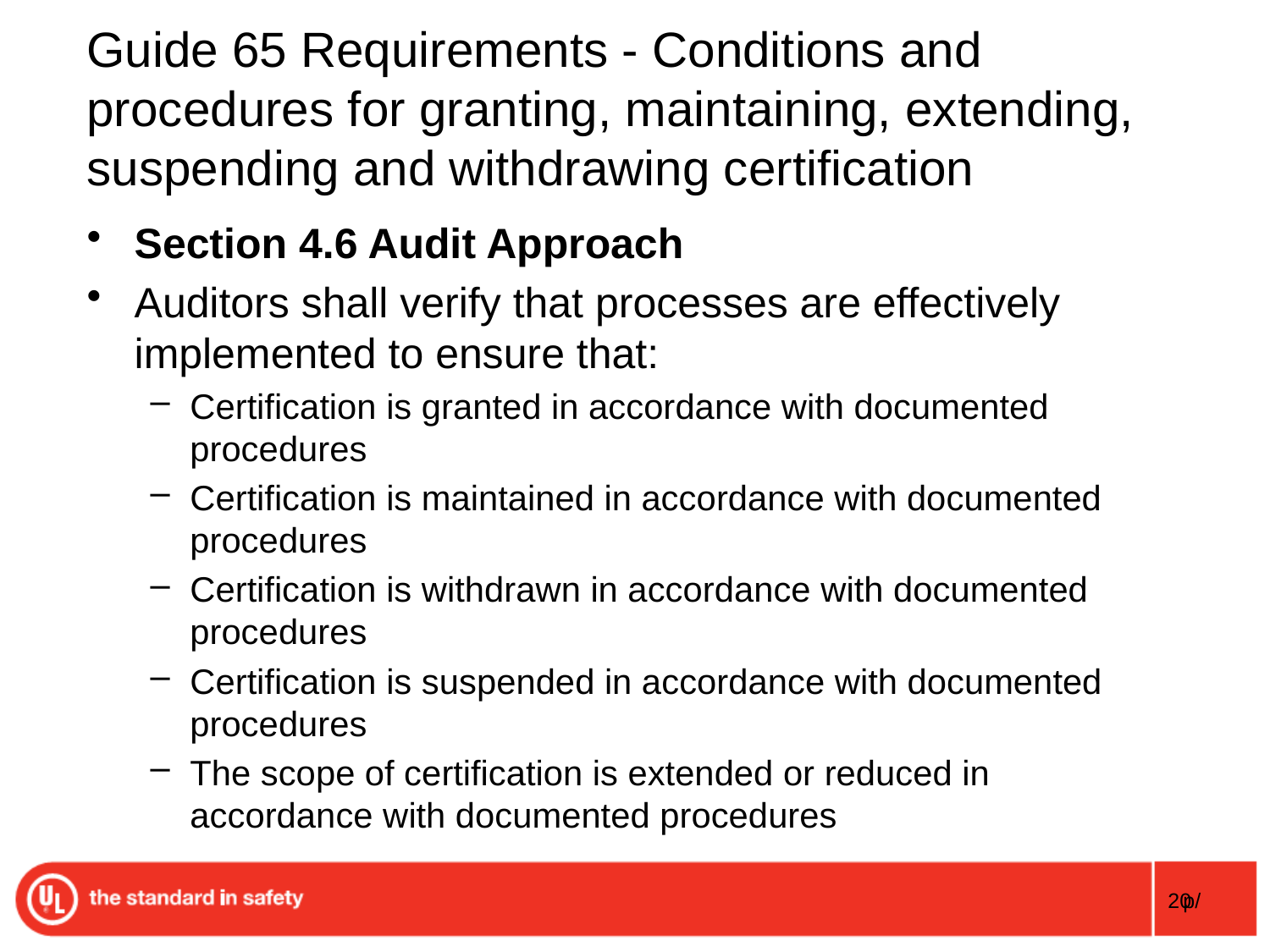

# Guide 65 Requirements - Conditions and procedures for granting, maintaining, extending, suspending and withdrawing certification
Section 4.6 Audit Approach
Auditors shall verify that processes are effectively implemented to ensure that:
Certification is granted in accordance with documented procedures
Certification is maintained in accordance with documented procedures
Certification is withdrawn in accordance with documented procedures
Certification is suspended in accordance with documented procedures
The scope of certification is extended or reduced in accordance with documented procedures